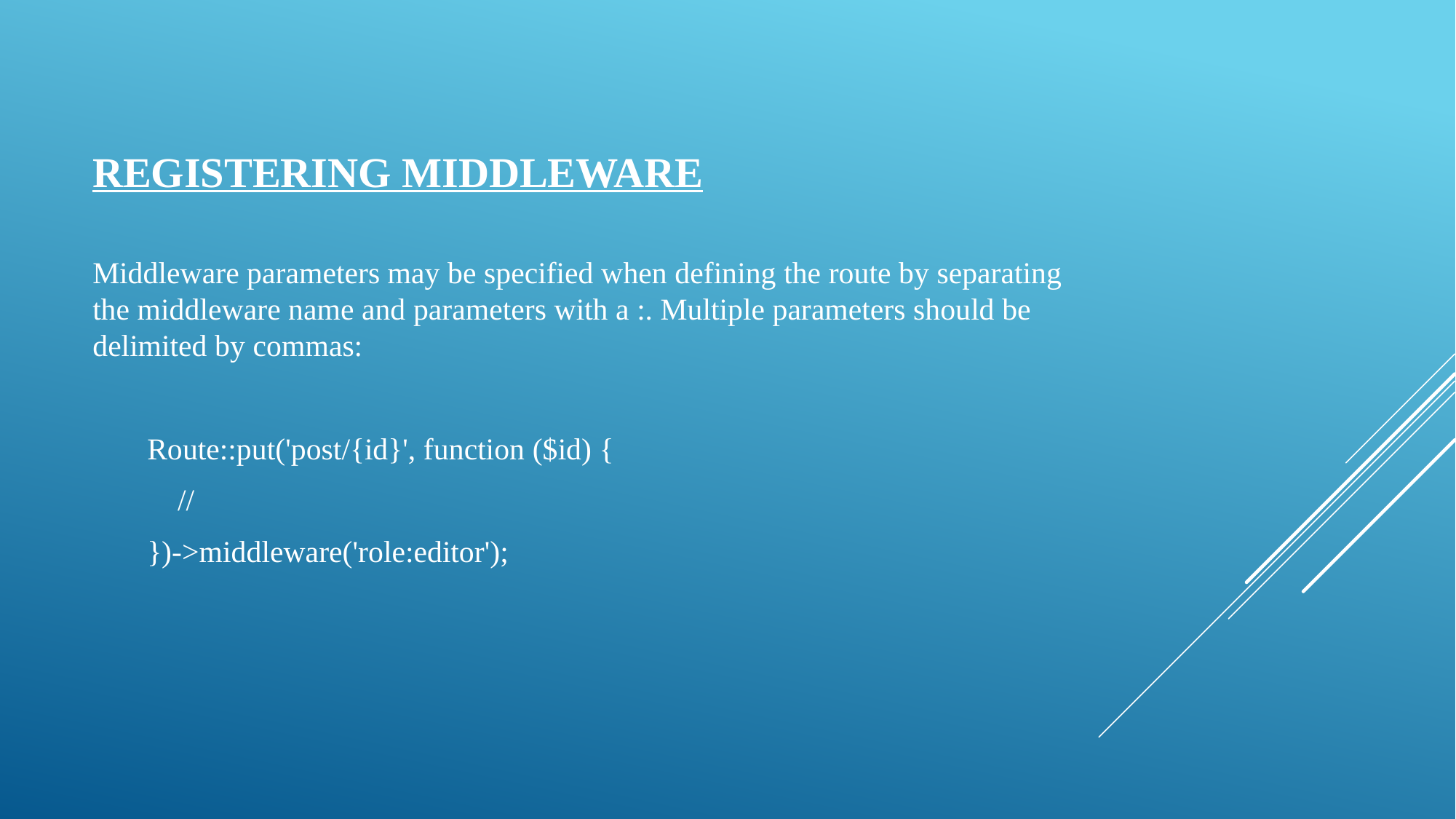

# Registering middleware
Middleware parameters may be specified when defining the route by separating the middleware name and parameters with a :. Multiple parameters should be delimited by commas:

Route::put('post/{id}', function ($id) {
    //
})->middleware('role:editor');